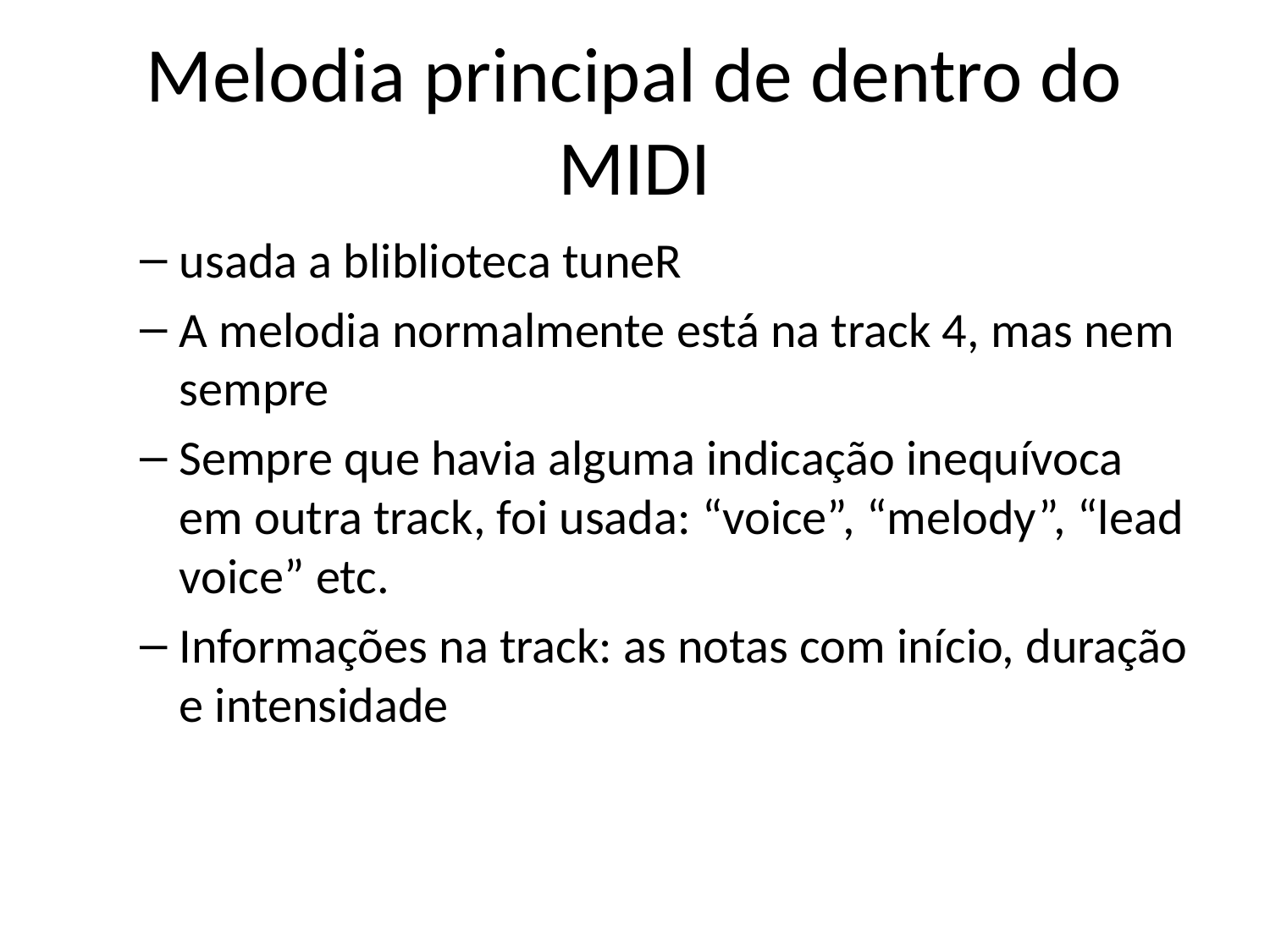

# Melodia principal de dentro do MIDI
usada a bliblioteca tuneR
A melodia normalmente está na track 4, mas nem sempre
Sempre que havia alguma indicação inequívoca em outra track, foi usada: “voice”, “melody”, “lead voice” etc.
Informações na track: as notas com início, duração e intensidade